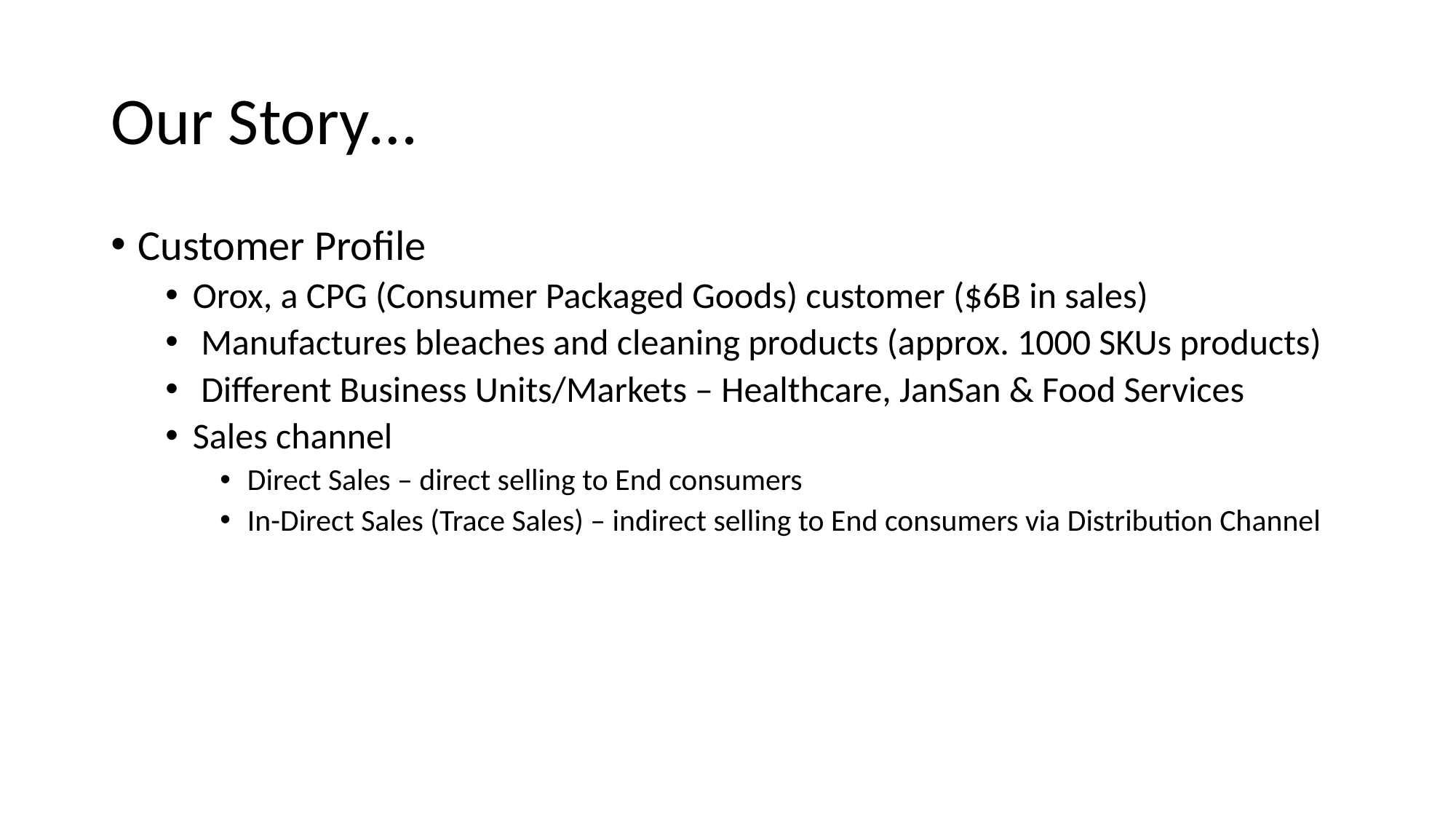

# Our Story…
Customer Profile
Orox, a CPG (Consumer Packaged Goods) customer ($6B in sales)
 Manufactures bleaches and cleaning products (approx. 1000 SKUs products)
 Different Business Units/Markets – Healthcare, JanSan & Food Services
Sales channel
Direct Sales – direct selling to End consumers
In-Direct Sales (Trace Sales) – indirect selling to End consumers via Distribution Channel